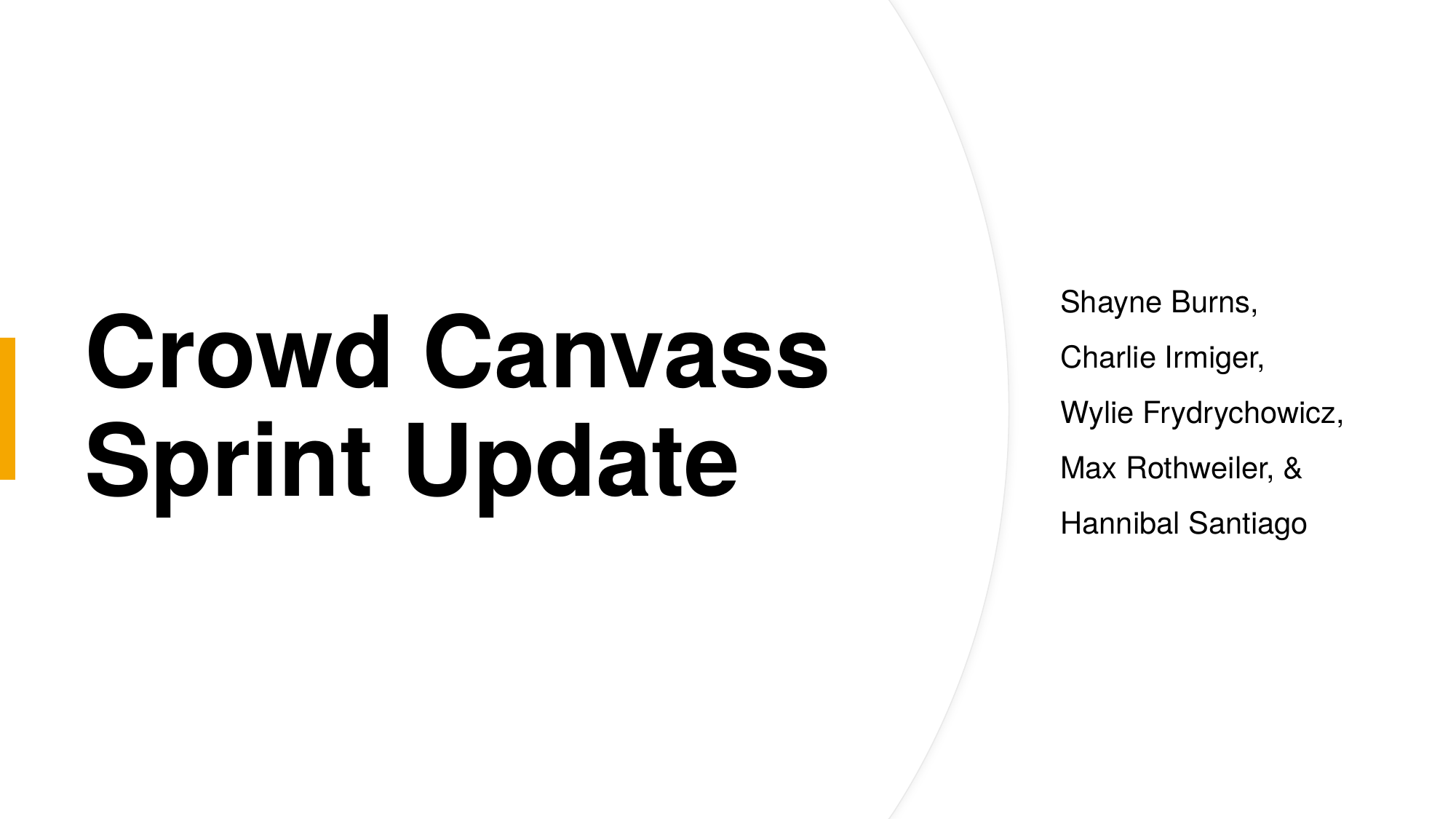

# Crowd Canvass Sprint Update
Shayne Burns,
Charlie Irmiger,
Wylie Frydrychowicz,
Max Rothweiler, &
Hannibal Santiago